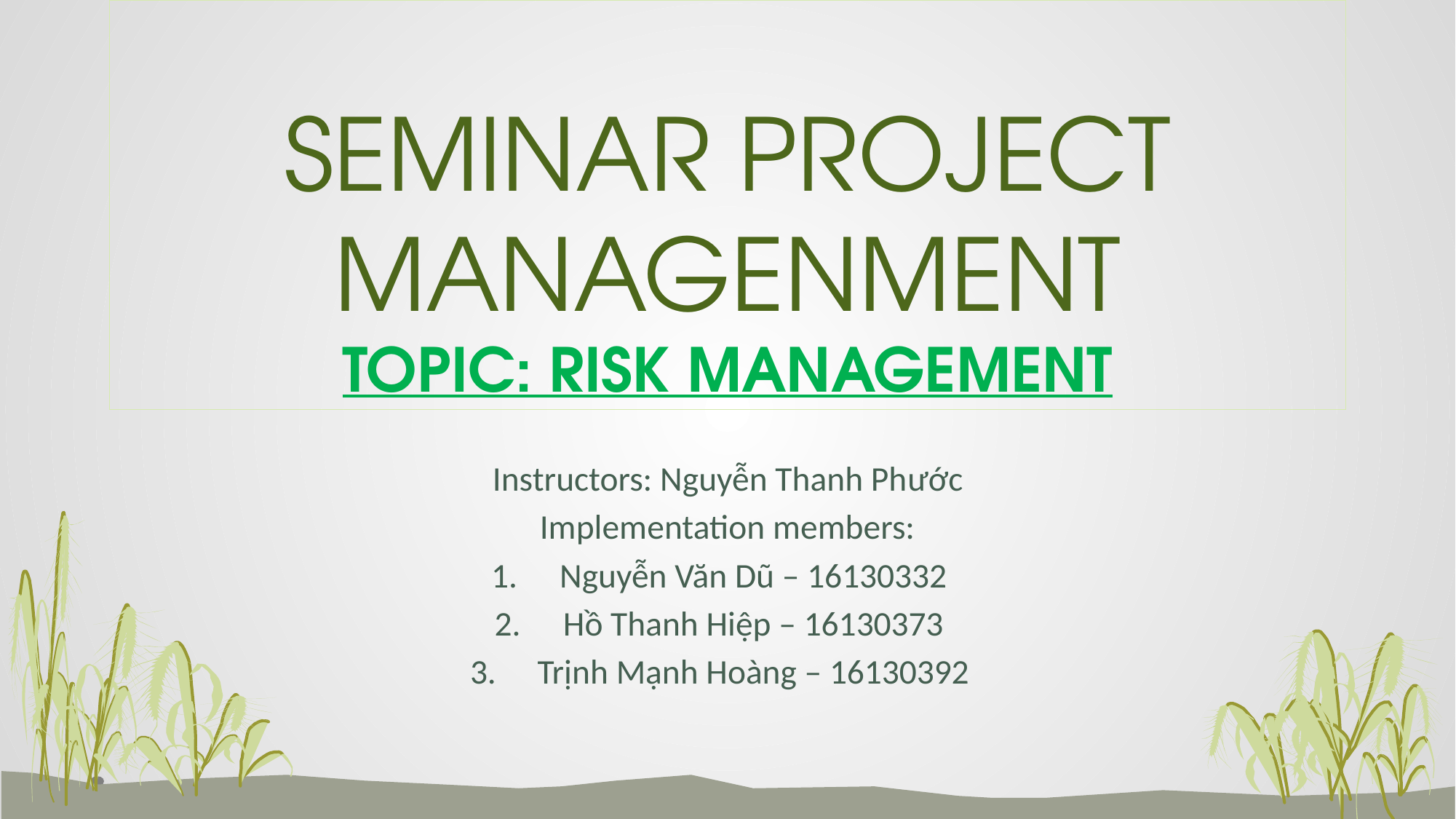

# SEMINAR PROJECT MANAGENMENT TOPIC: RISK MANAGEMENT
Instructors: Nguyễn Thanh Phước
Implementation members:
Nguyễn Văn Dũ – 16130332
Hồ Thanh Hiệp – 16130373
Trịnh Mạnh Hoàng – 16130392